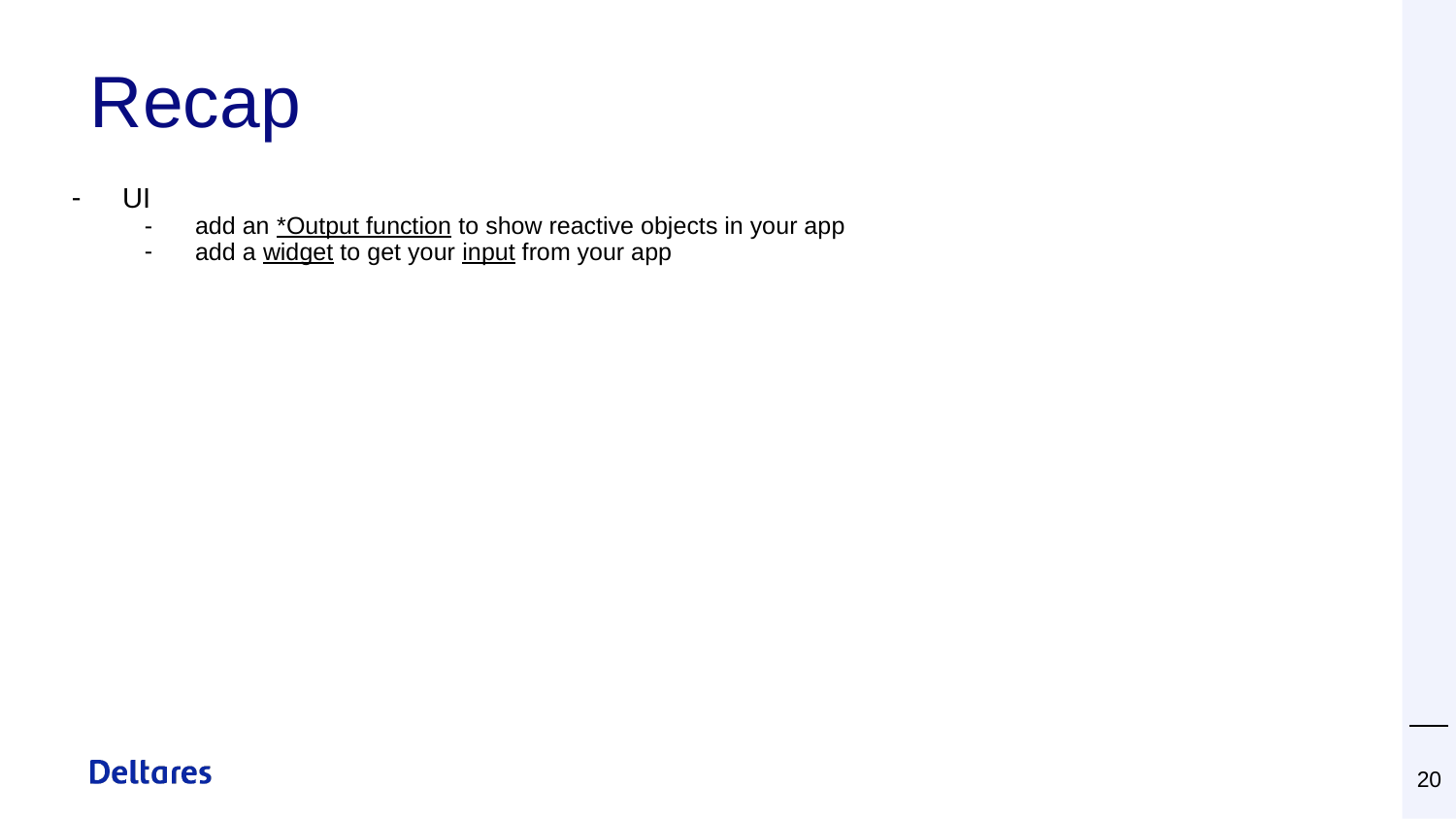

# Recap
UI
add an *Output function to show reactive objects in your app
add a widget to get your input from your app

20